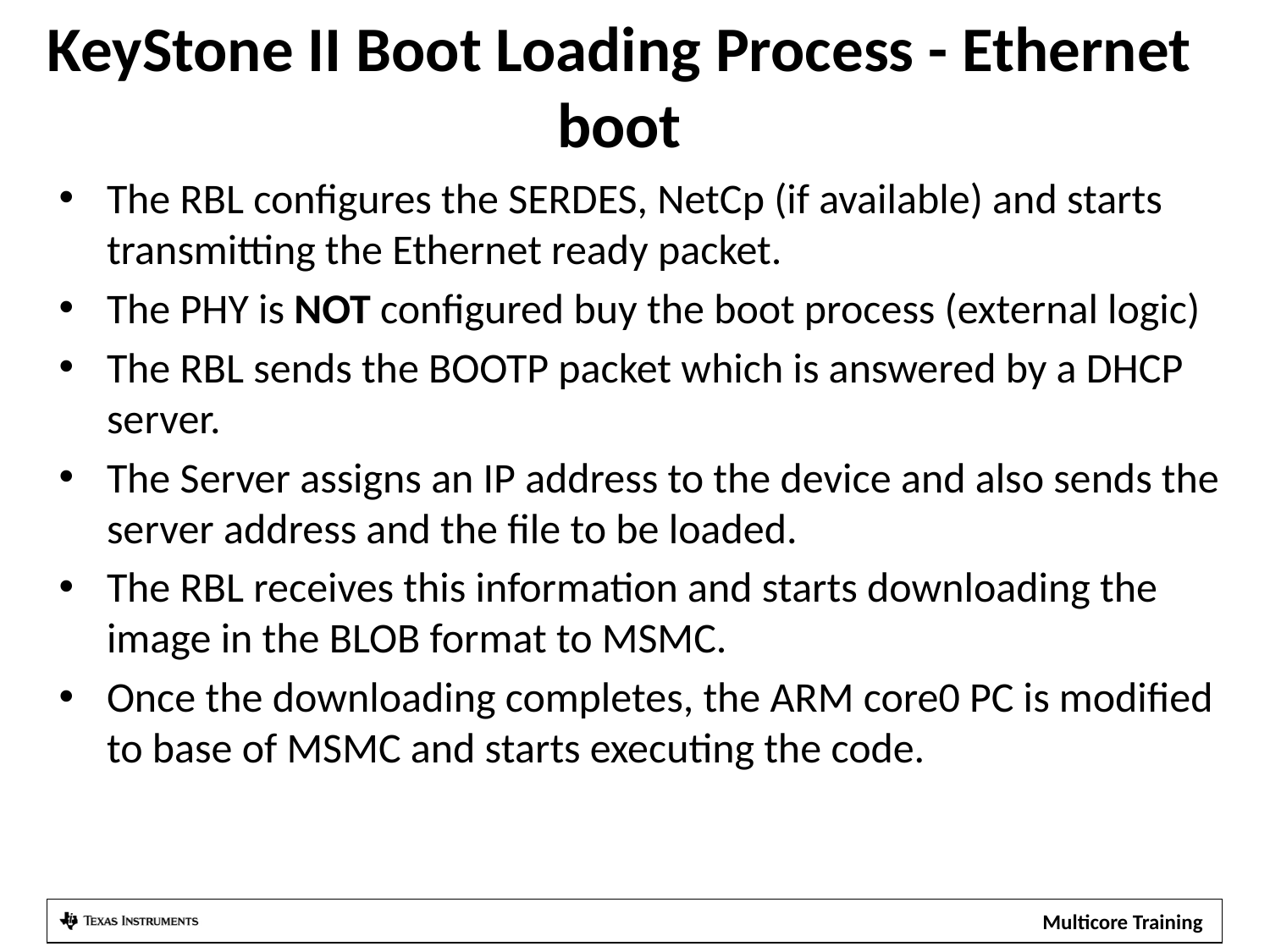

# KeyStone II Boot Loading Process - Ethernet boot
The RBL configures the SERDES, NetCp (if available) and starts transmitting the Ethernet ready packet.
The PHY is NOT configured buy the boot process (external logic)
The RBL sends the BOOTP packet which is answered by a DHCP server.
The Server assigns an IP address to the device and also sends the server address and the file to be loaded.
The RBL receives this information and starts downloading the image in the BLOB format to MSMC.
Once the downloading completes, the ARM core0 PC is modified to base of MSMC and starts executing the code.